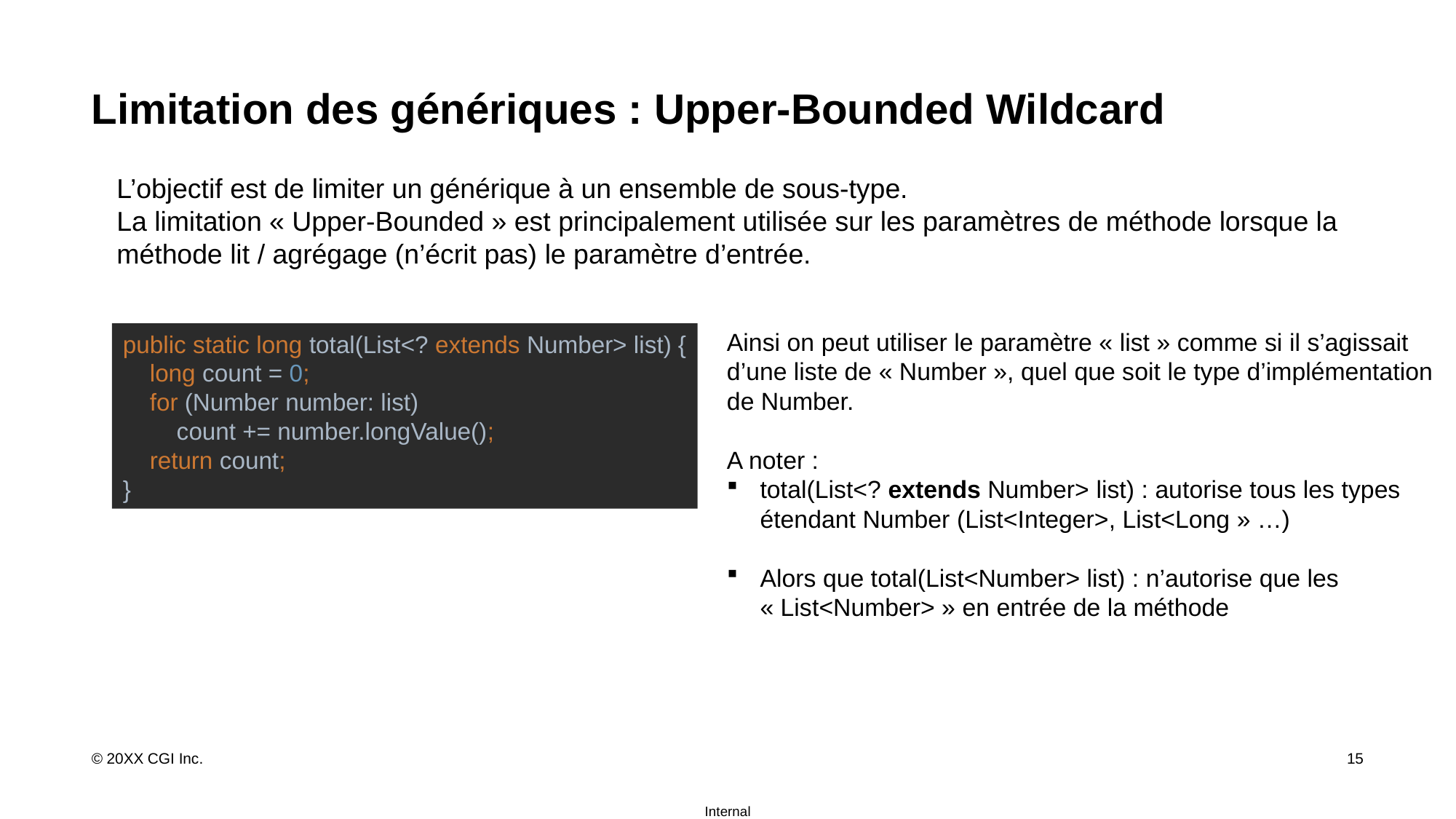

# Limitation des génériques : Upper-Bounded Wildcard
L’objectif est de limiter un générique à un ensemble de sous-type.
La limitation « Upper-Bounded » est principalement utilisée sur les paramètres de méthode lorsque la méthode lit / agrégage (n’écrit pas) le paramètre d’entrée.

public static long total(List<? extends Number> list) {
    long count = 0;
    for (Number number: list)
        count += number.longValue();
    return count;
}
Ainsi on peut utiliser le paramètre « list » comme si il s’agissait d’une liste de « Number », quel que soit le type d’implémentation de Number.

A noter :
total(List<? extends Number> list) : autorise tous les types étendant Number (List<Integer>, List<Long » …)
Alors que total(List<Number> list) : n’autorise que les « List<Number> » en entrée de la méthode

15